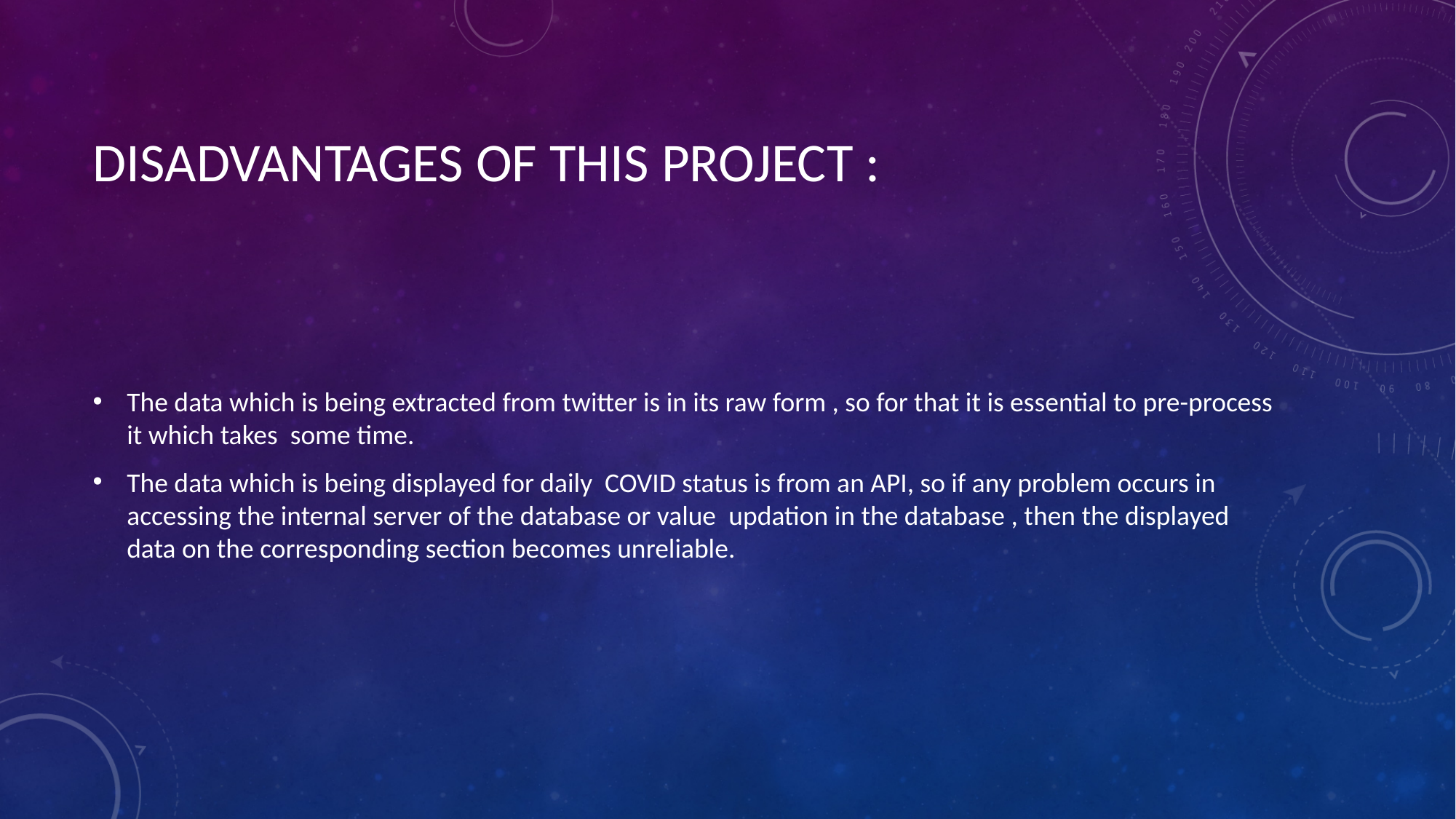

# DISADVANTAGES OF THIS PROJECT :
The data which is being extracted from twitter is in its raw form , so for that it is essential to pre-process it which takes  some time.
The data which is being displayed for daily  COVID status is from an API, so if any problem occurs in accessing the internal server of the database or value  updation in the database , then the displayed data on the corresponding section becomes unreliable.